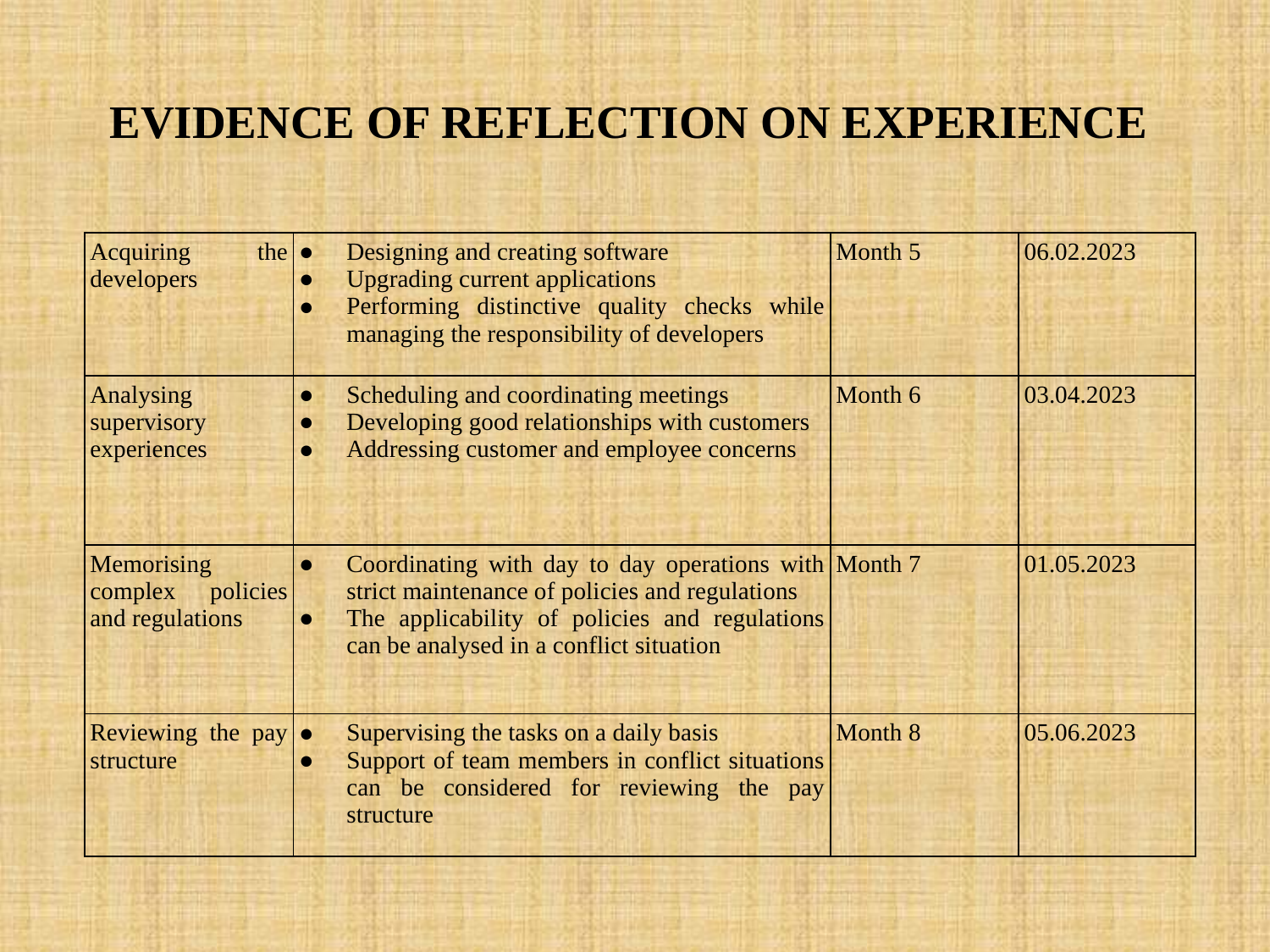

# EVIDENCE OF REFLECTION ON EXPERIENCE
| Acquiring the developers | Designing and creating software Upgrading current applications Performing distinctive quality checks while managing the responsibility of developers | Month 5 | 06.02.2023 |
| --- | --- | --- | --- |
| Analysing supervisory experiences | Scheduling and coordinating meetings Developing good relationships with customers Addressing customer and employee concerns | Month 6 | 03.04.2023 |
| Memorising complex policies and regulations | Coordinating with day to day operations with strict maintenance of policies and regulations The applicability of policies and regulations can be analysed in a conflict situation | Month 7 | 01.05.2023 |
| Reviewing the pay structure | Supervising the tasks on a daily basis Support of team members in conflict situations can be considered for reviewing the pay structure | Month 8 | 05.06.2023 |